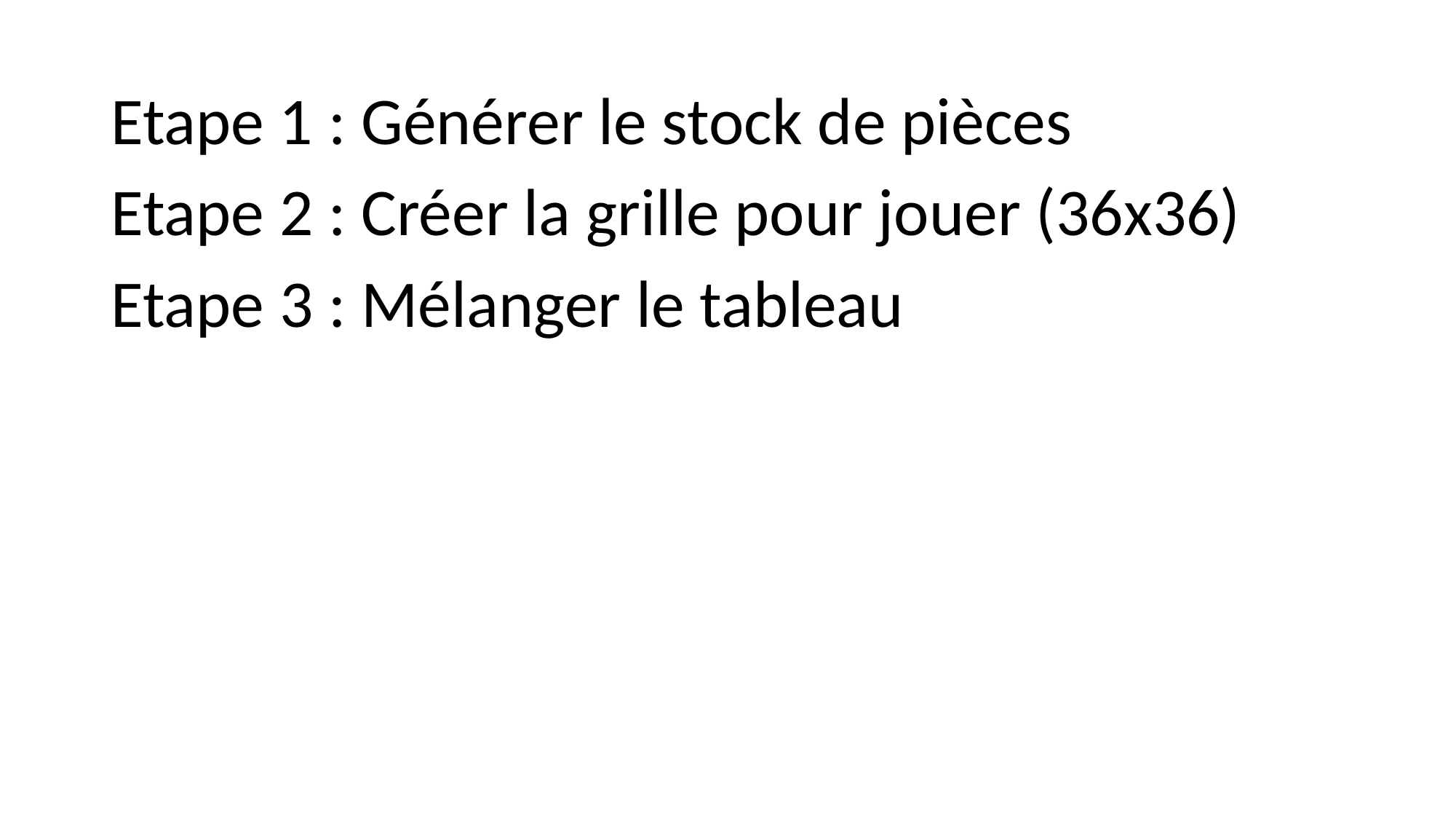

# Etape 1 : Générer le stock de pièces
Etape 2 : Créer la grille pour jouer (36x36)
Etape 3 : Mélanger le tableau